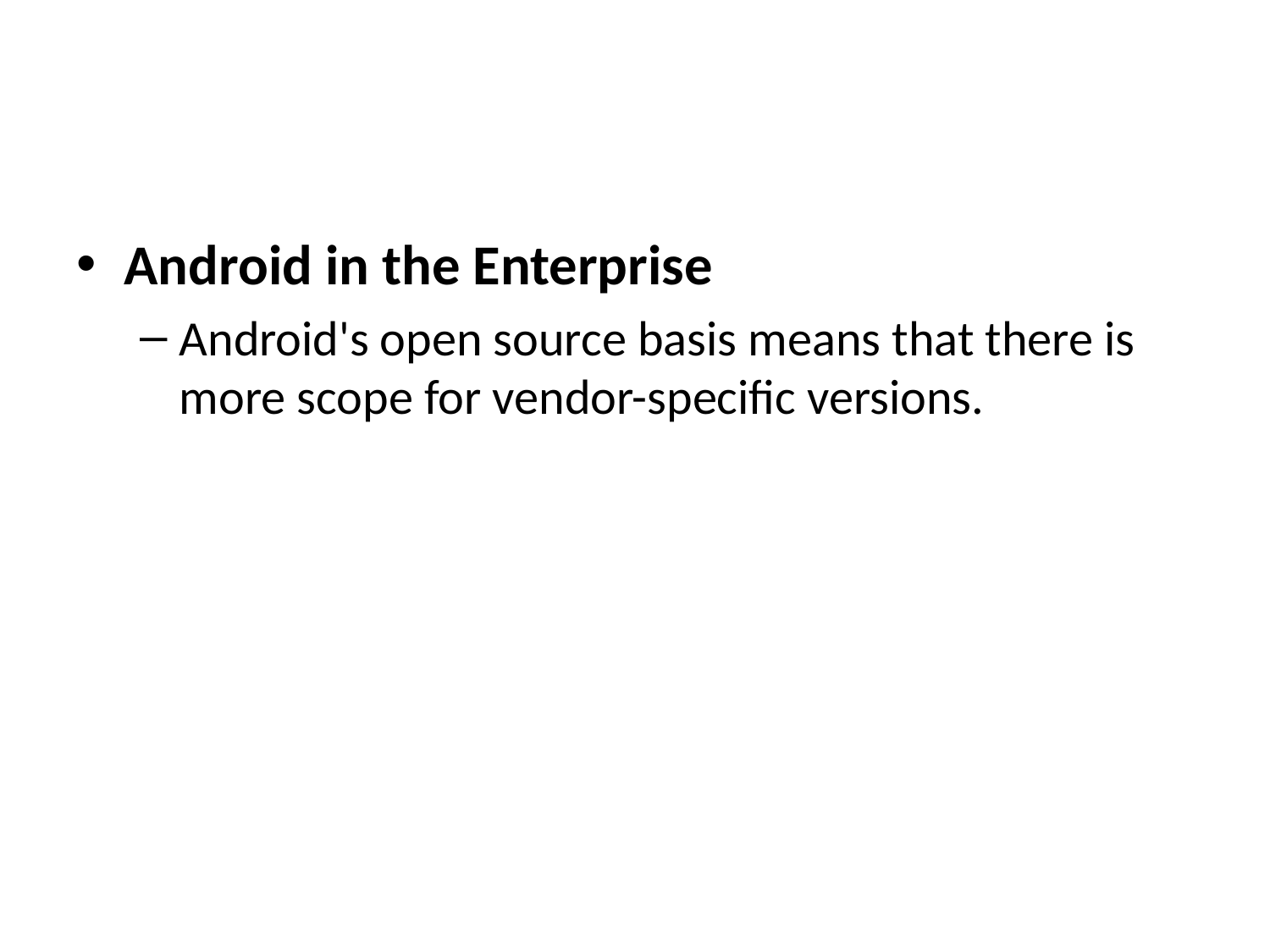

#
Android in the Enterprise
Android's open source basis means that there is more scope for vendor-specific versions.